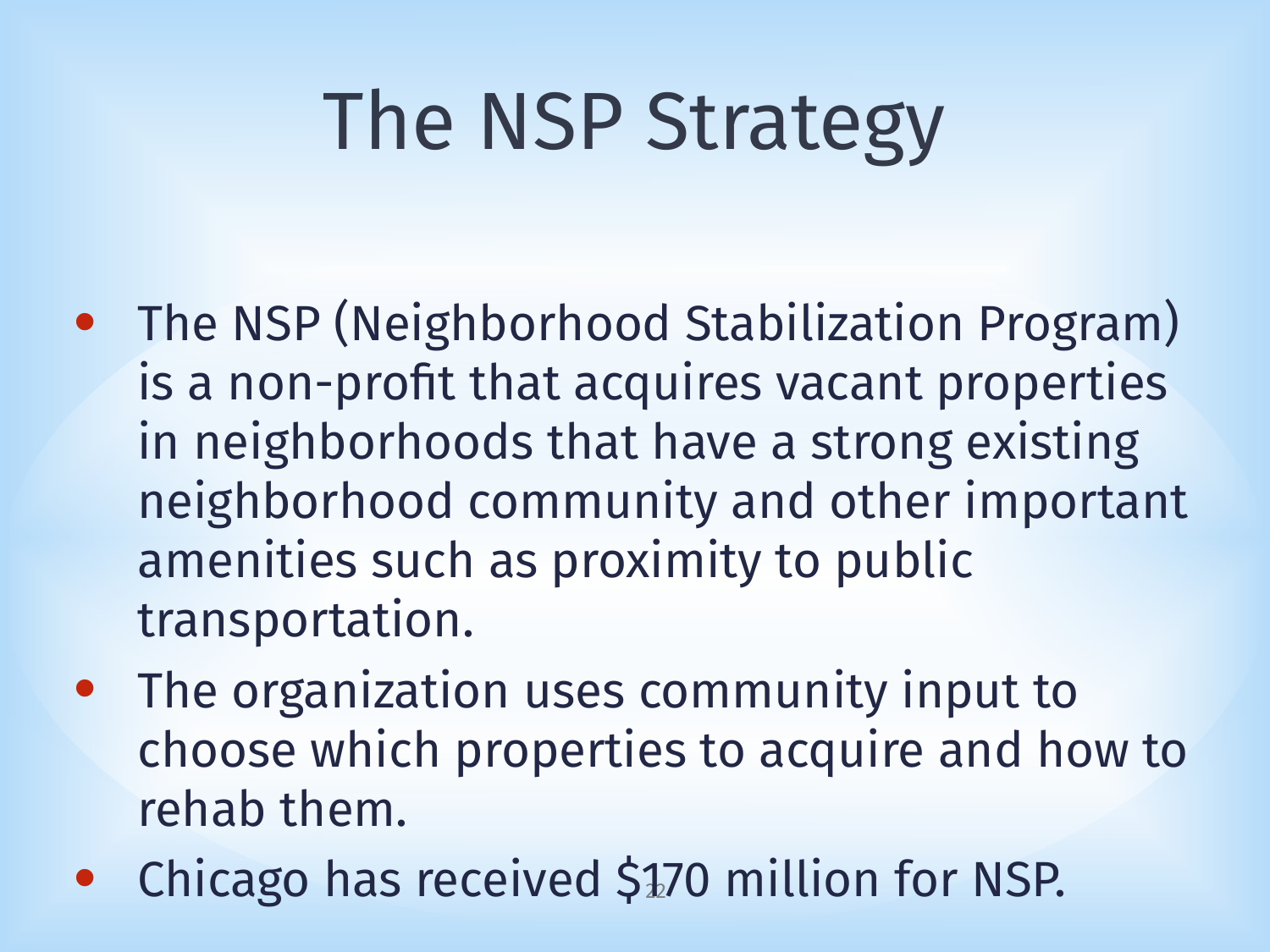

# The NSP Strategy

The NSP (Neighborhood Stabilization Program) is a non-profit that acquires vacant properties in neighborhoods that have a strong existing neighborhood community and other important amenities such as proximity to public transportation.
The organization uses community input to choose which properties to acquire and how to rehab them.
Chicago has received $170 million for NSP.

22